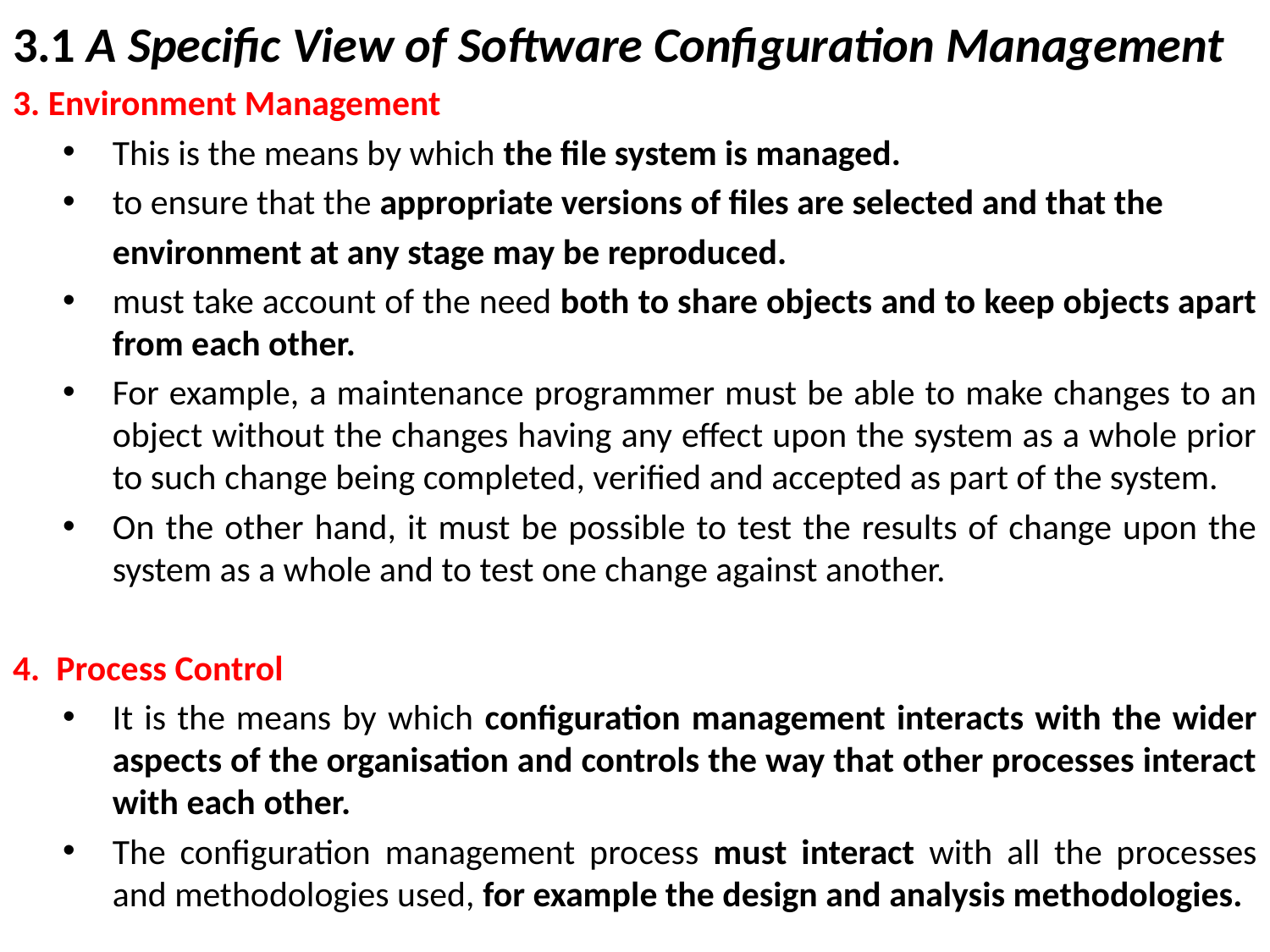

# 3.1 A Specific View of Software Configuration Management
3. Environment Management
This is the means by which the file system is managed.
to ensure that the appropriate versions of files are selected and that the
	environment at any stage may be reproduced.
must take account of the need both to share objects and to keep objects apart from each other.
For example, a maintenance programmer must be able to make changes to an object without the changes having any effect upon the system as a whole prior to such change being completed, verified and accepted as part of the system.
On the other hand, it must be possible to test the results of change upon the system as a whole and to test one change against another.

4.  Process Control
It is the means by which configuration management interacts with the wider aspects of the organisation and controls the way that other processes interact with each other.
The configuration management process must interact with all the processes and methodologies used, for example the design and analysis methodologies.